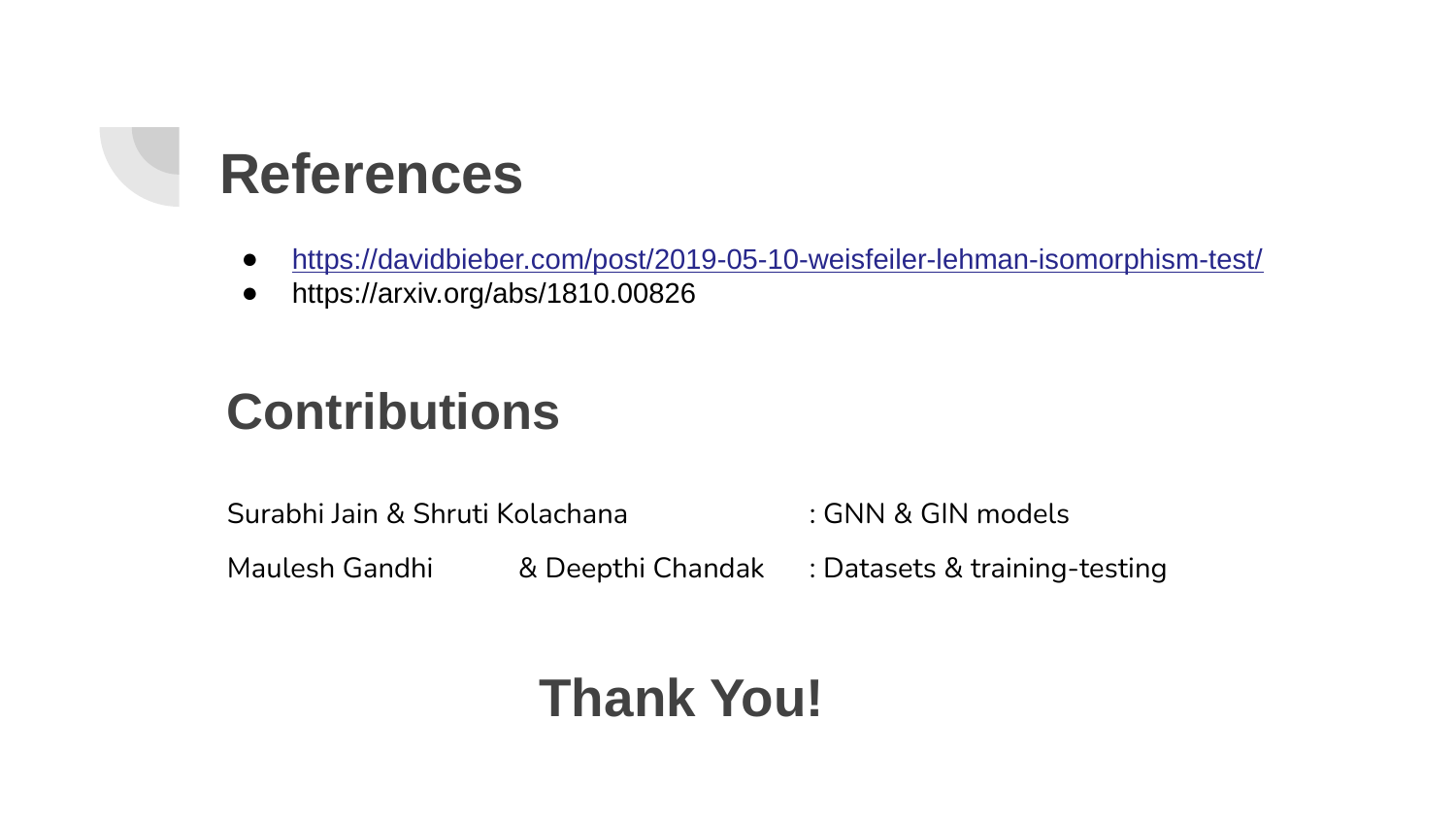

# References
https://davidbieber.com/post/2019-05-10-weisfeiler-lehman-isomorphism-test/
https://arxiv.org/abs/1810.00826
Contributions
Surabhi Jain & Shruti Kolachana		: GNN & GIN models
Maulesh Gandhi	& Deepthi Chandak	: Datasets & training-testing
Thank You!